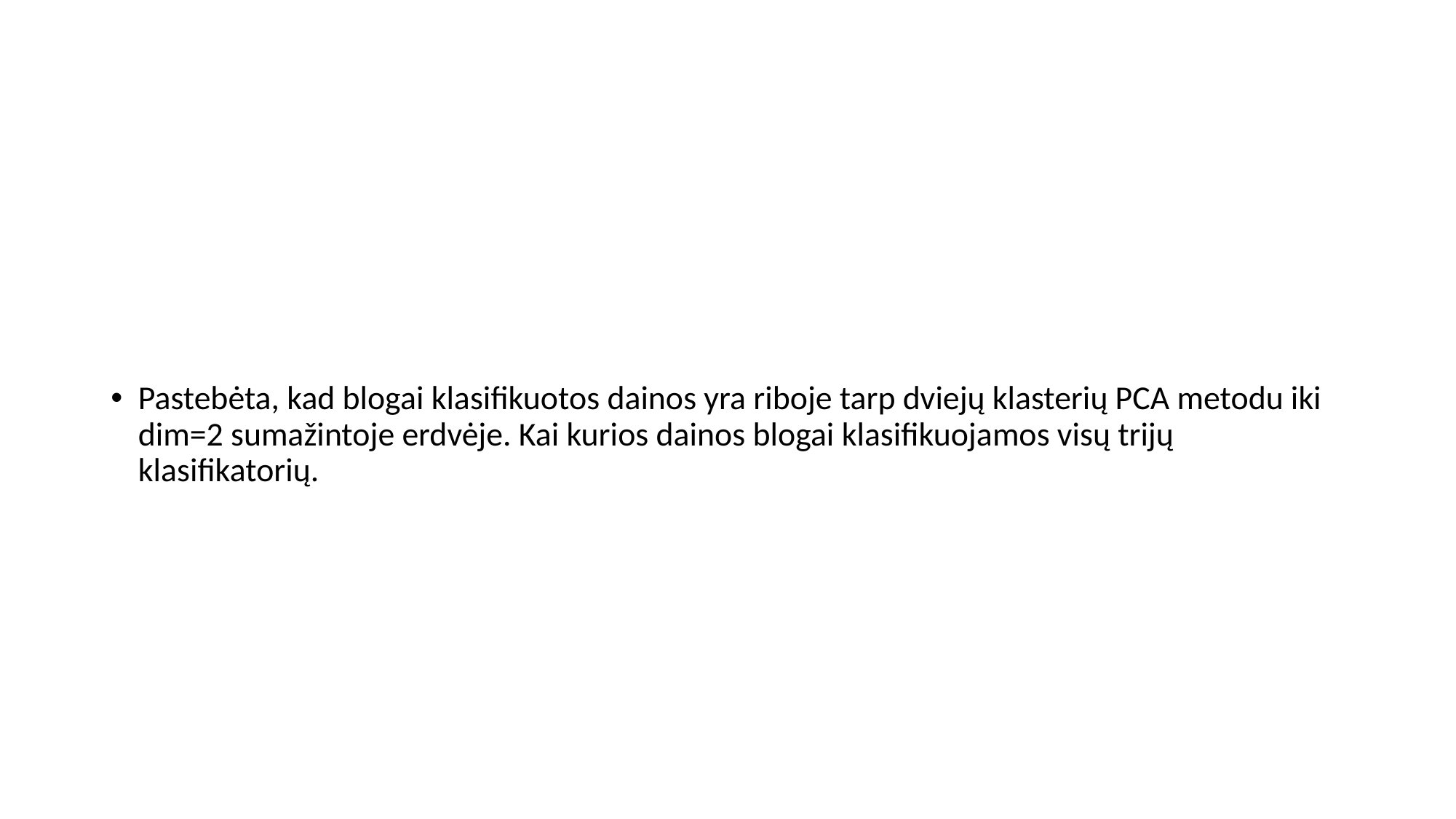

#

Pastebėta, kad blogai klasifikuotos dainos yra riboje tarp dviejų klasterių PCA metodu iki dim=2 sumažintoje erdvėje. Kai kurios dainos blogai klasifikuojamos visų trijų klasifikatorių.